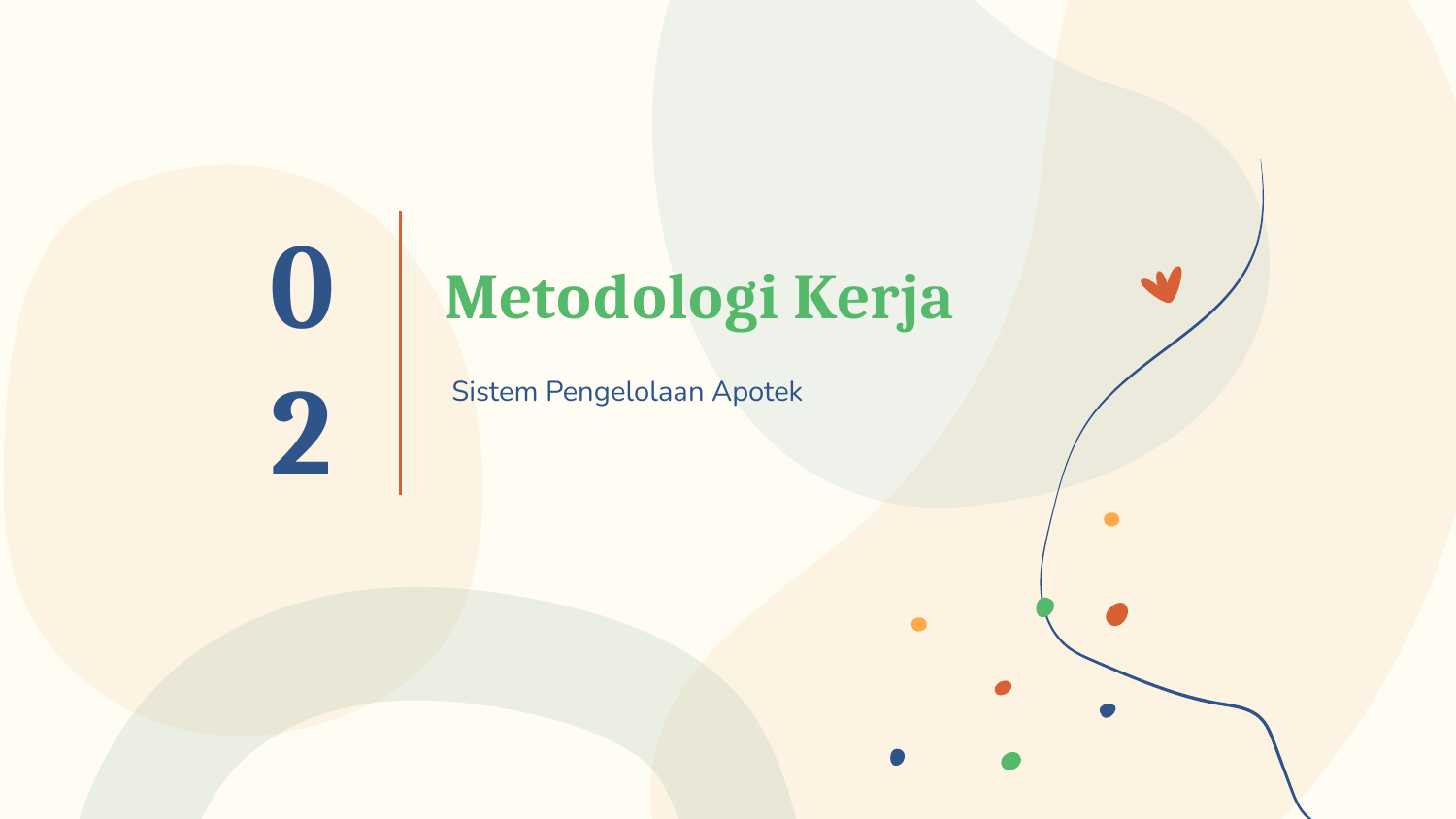

02
# Metodologi Kerja
Sistem Pengelolaan Apotek